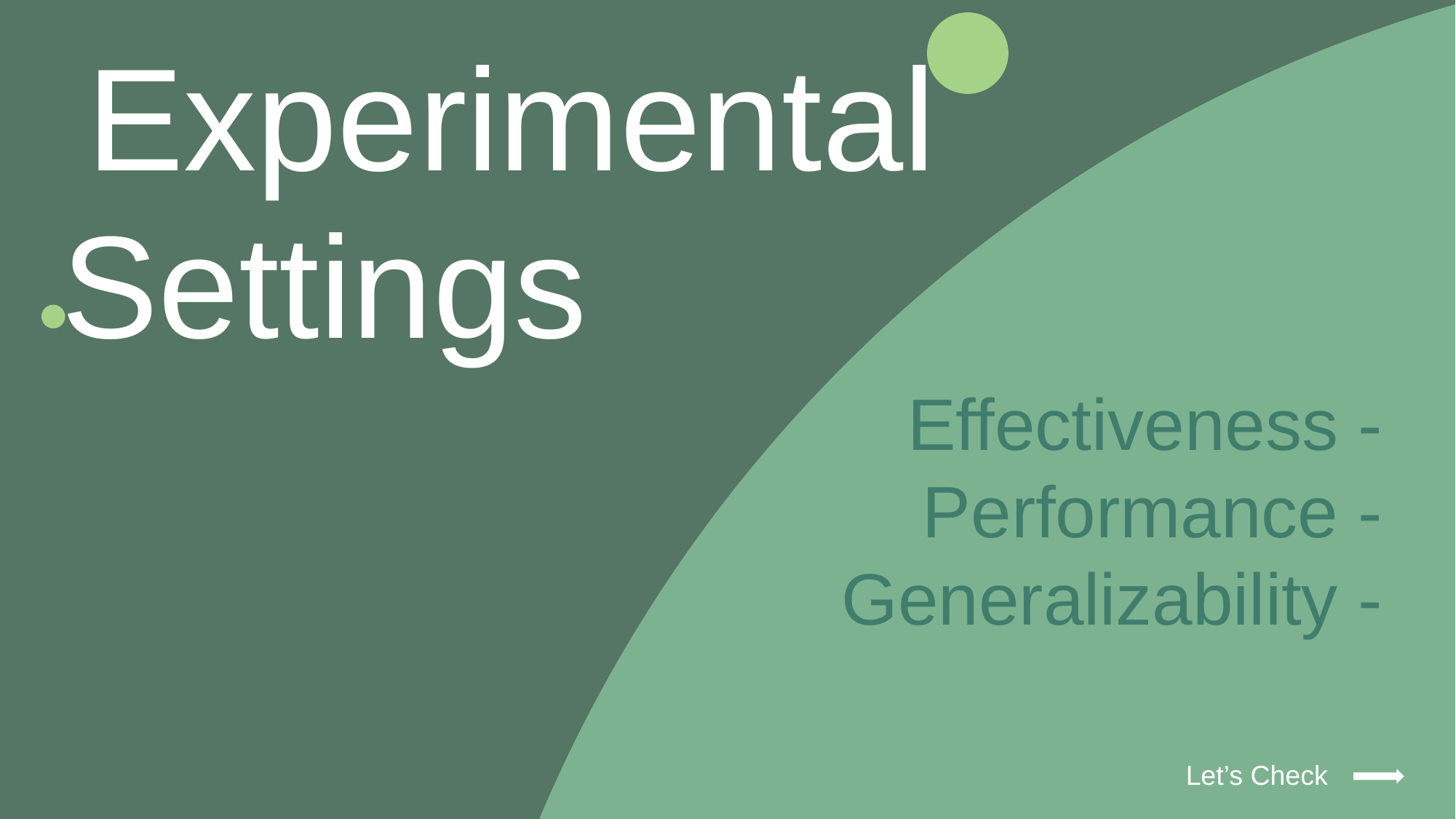

Experimental
Settings
Effectiveness -
Performance -
Generalizability -
Let’s Check